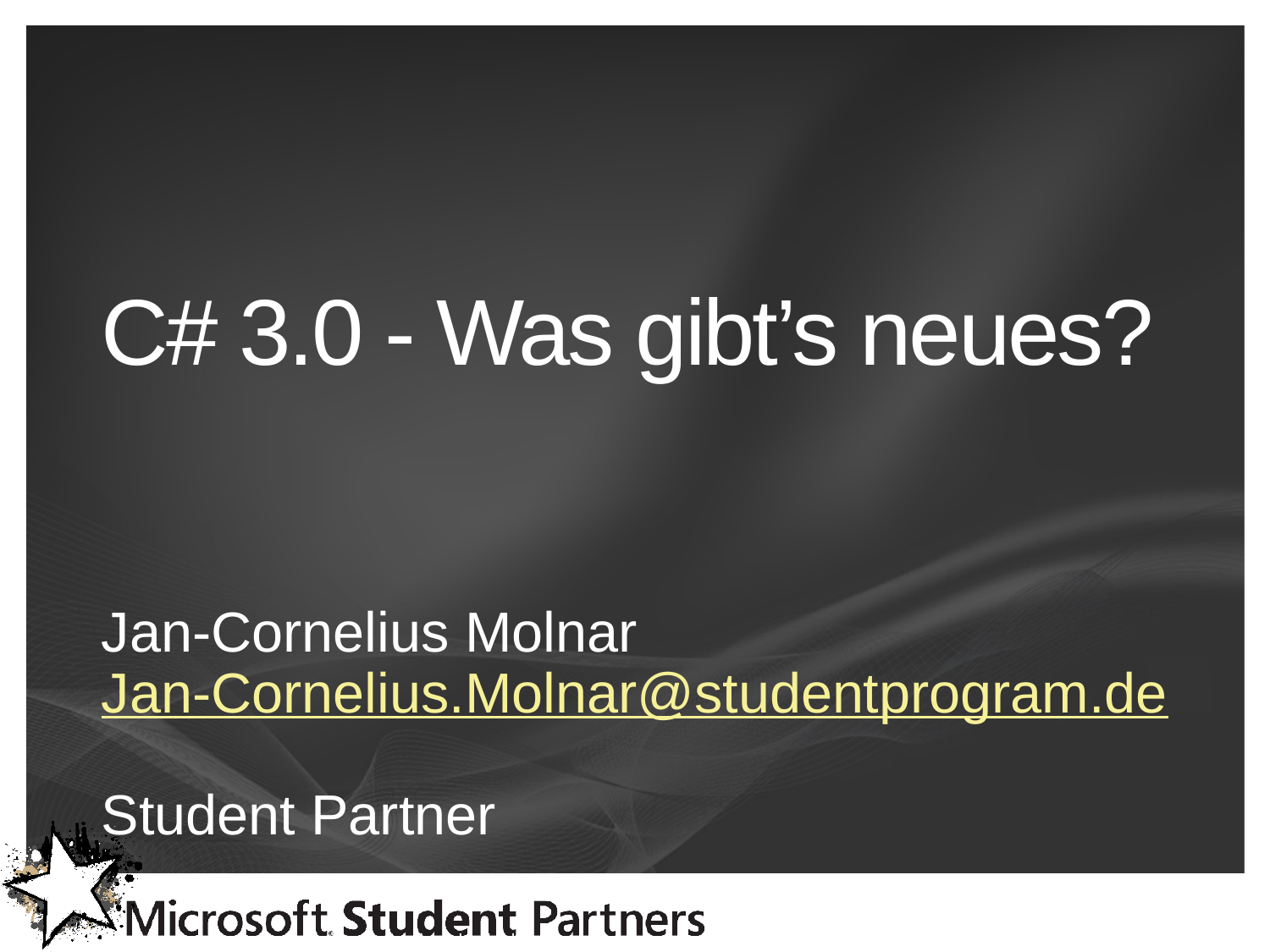

# C# 3.0 - Was gibt’s neues?
Jan-Cornelius Molnar
Jan-Cornelius.Molnar@studentprogram.de

Student Partner